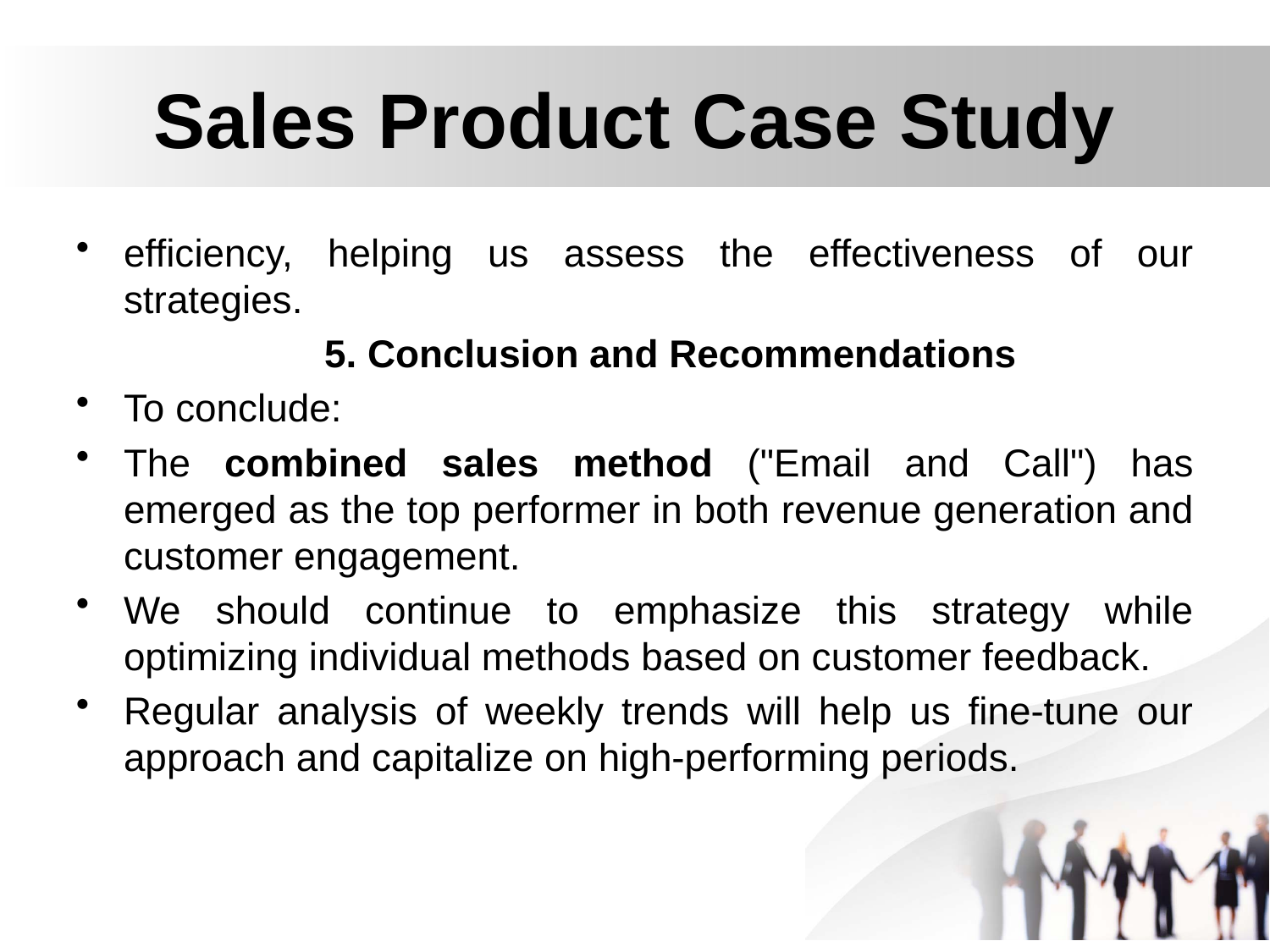

# Sales Product Case Study
efficiency, helping us assess the effectiveness of our strategies.
                       5. Conclusion and Recommendations
To conclude:
The combined sales method ("Email and Call") has emerged as the top performer in both revenue generation and customer engagement.
We should continue to emphasize this strategy while optimizing individual methods based on customer feedback.
Regular analysis of weekly trends will help us fine-tune our approach and capitalize on high-performing periods.